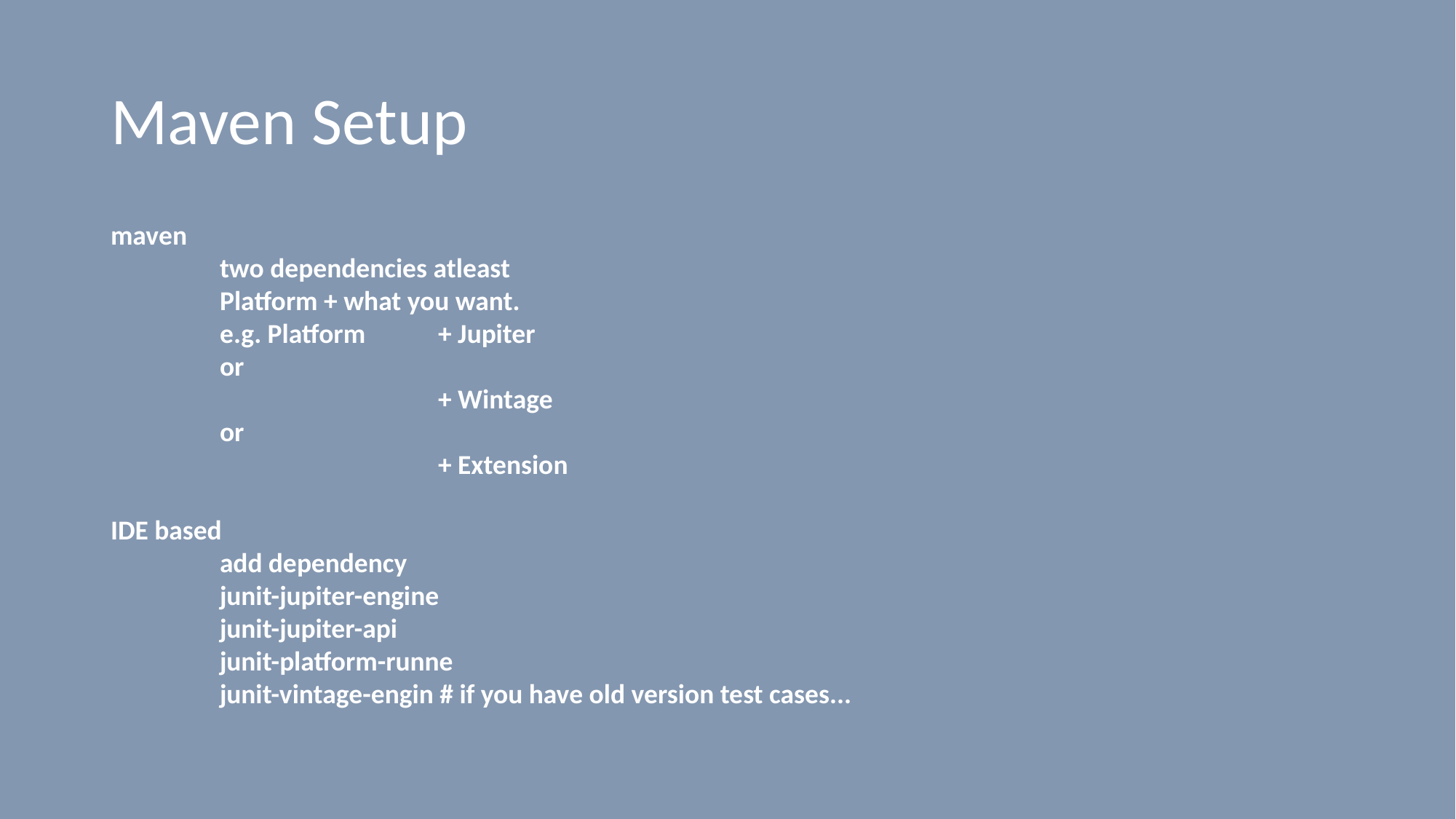

# Maven Setup
maven
	two dependencies atleast
	Platform + what you want.
	e.g. Platform 	+ Jupiter
	or
			+ Wintage
	or
			+ Extension

IDE based
	add dependency
	junit-jupiter-engine
	junit-jupiter-api
	junit-platform-runne
	junit-vintage-engin # if you have old version test cases...